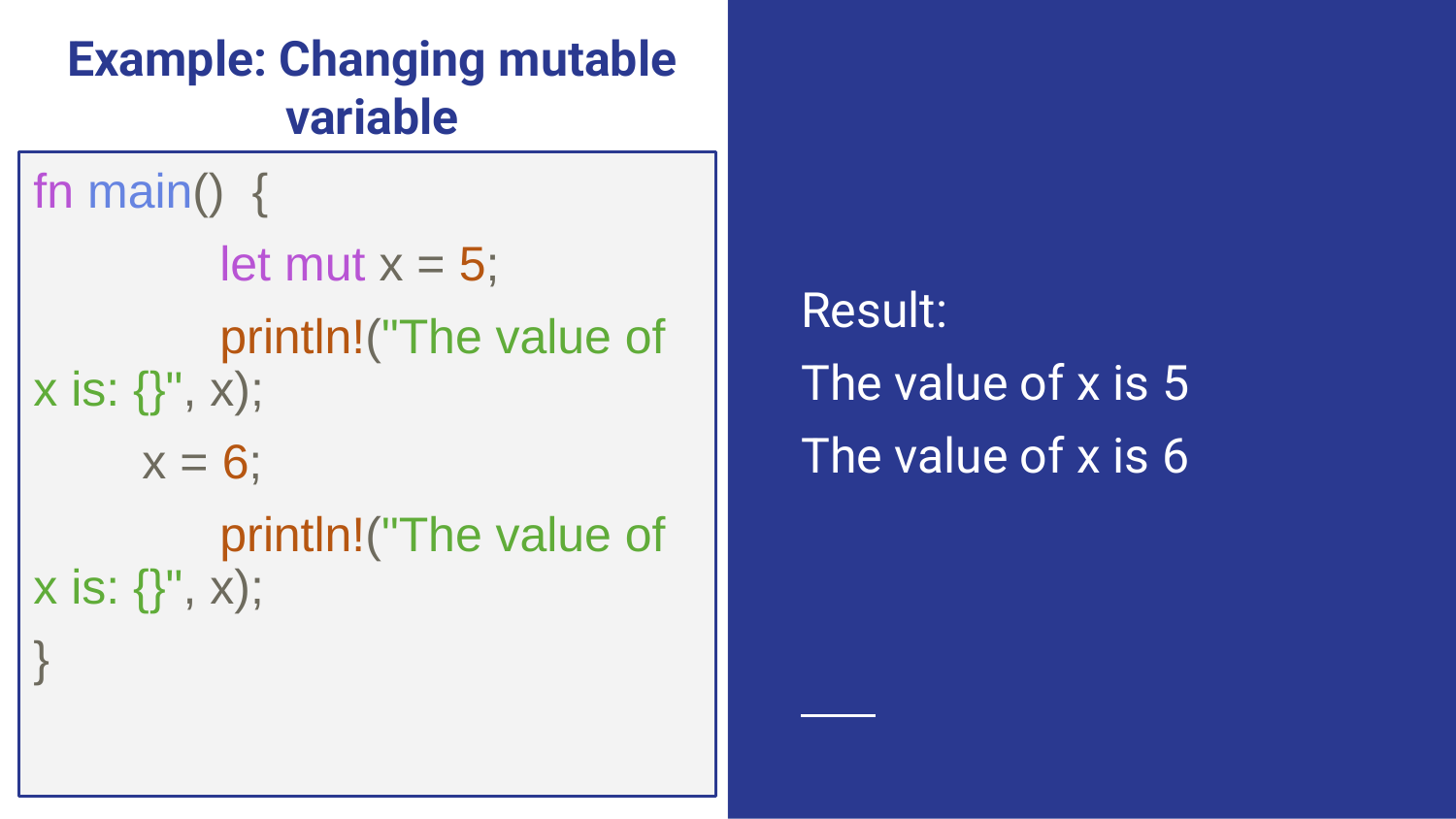

# Example: Changing mutable variable
Result:
The value of x is 5
The value of x is 6

fn main()  {
  	   let mut x = 5;
  	   println!("The value of x is: {}", x);
        x = 6;
  	   println!("The value of x is: {}", x);
}